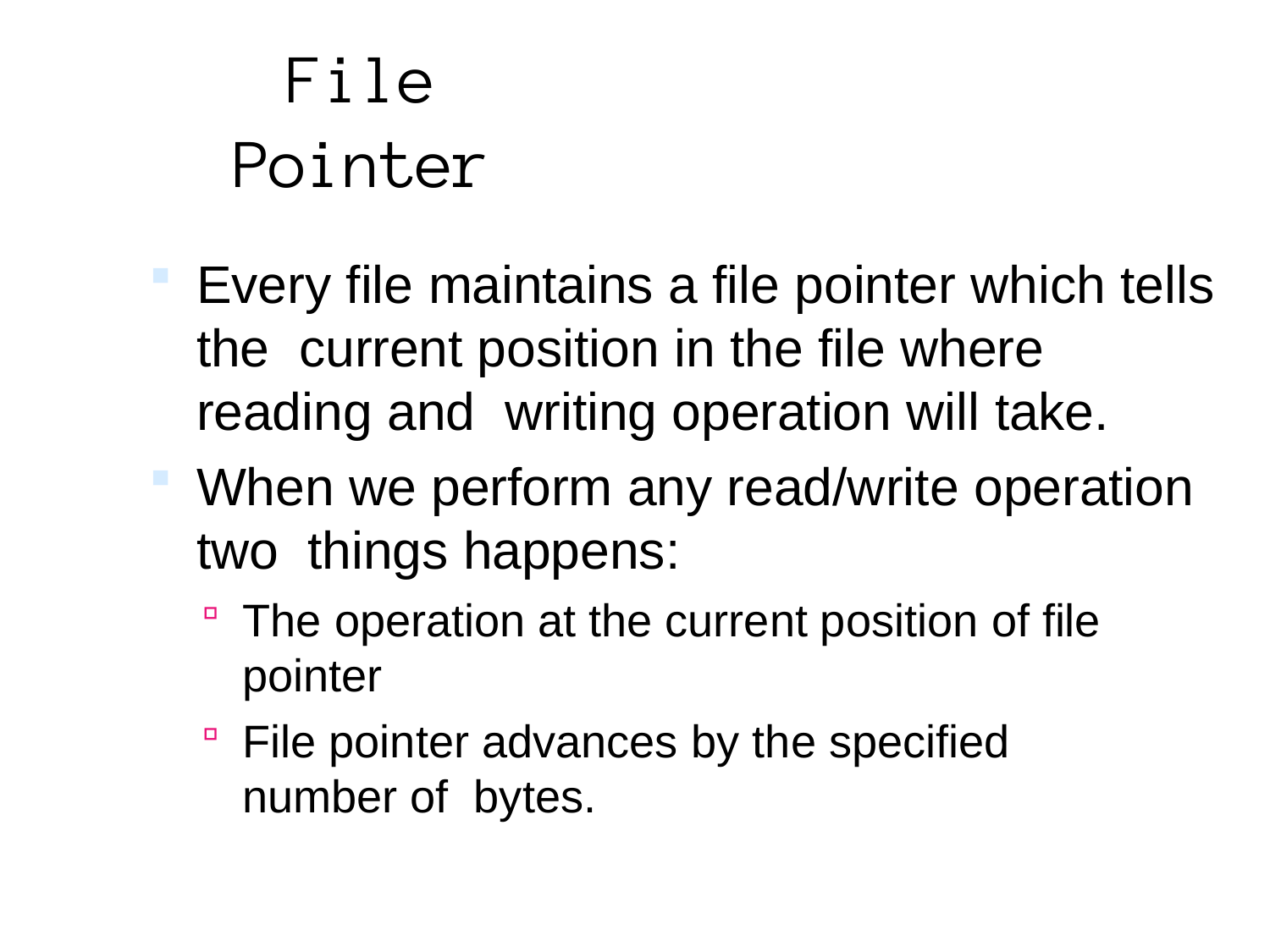

# File Pointer
Every file maintains a file pointer which tells the  current position in the file where reading and  writing operation will take.
When we perform any read/write operation two  things happens:
The operation at the current position of file pointer
File pointer advances by the specified number of  bytes.